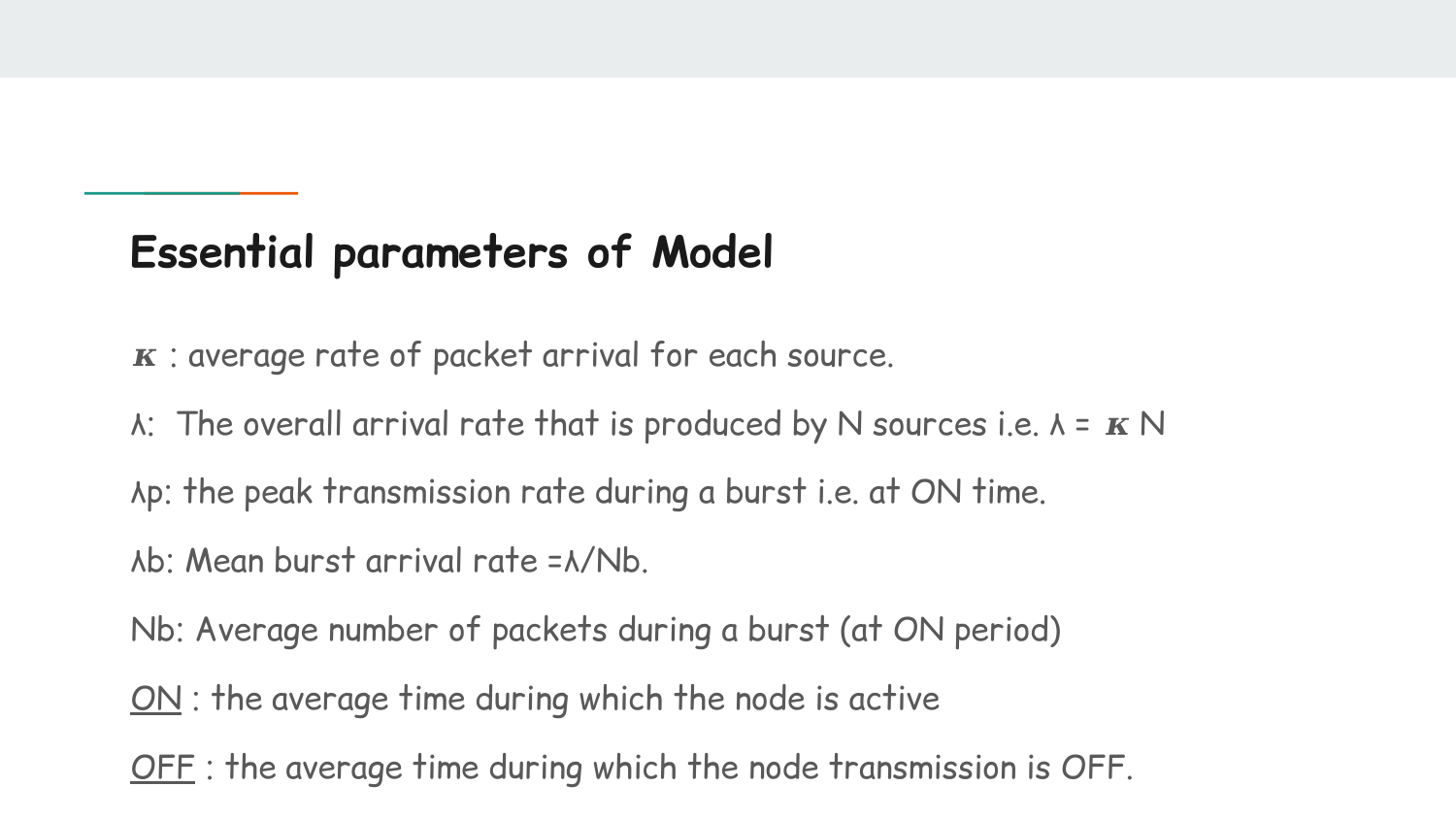

# Essential parameters of Model

𝜿 : average rate of packet arrival for each source.
λ:  The overall arrival rate that is produced by N sources i.e. λ = 𝜿 N
λp: the peak transmission rate during a burst i.e. at ON time.
λb: Mean burst arrival rate =λ/Nb.
Nb: Average number of packets during a burst (at ON period)
ON : the average time during which the node is active
OFF : the average time during which the node transmission is OFF.